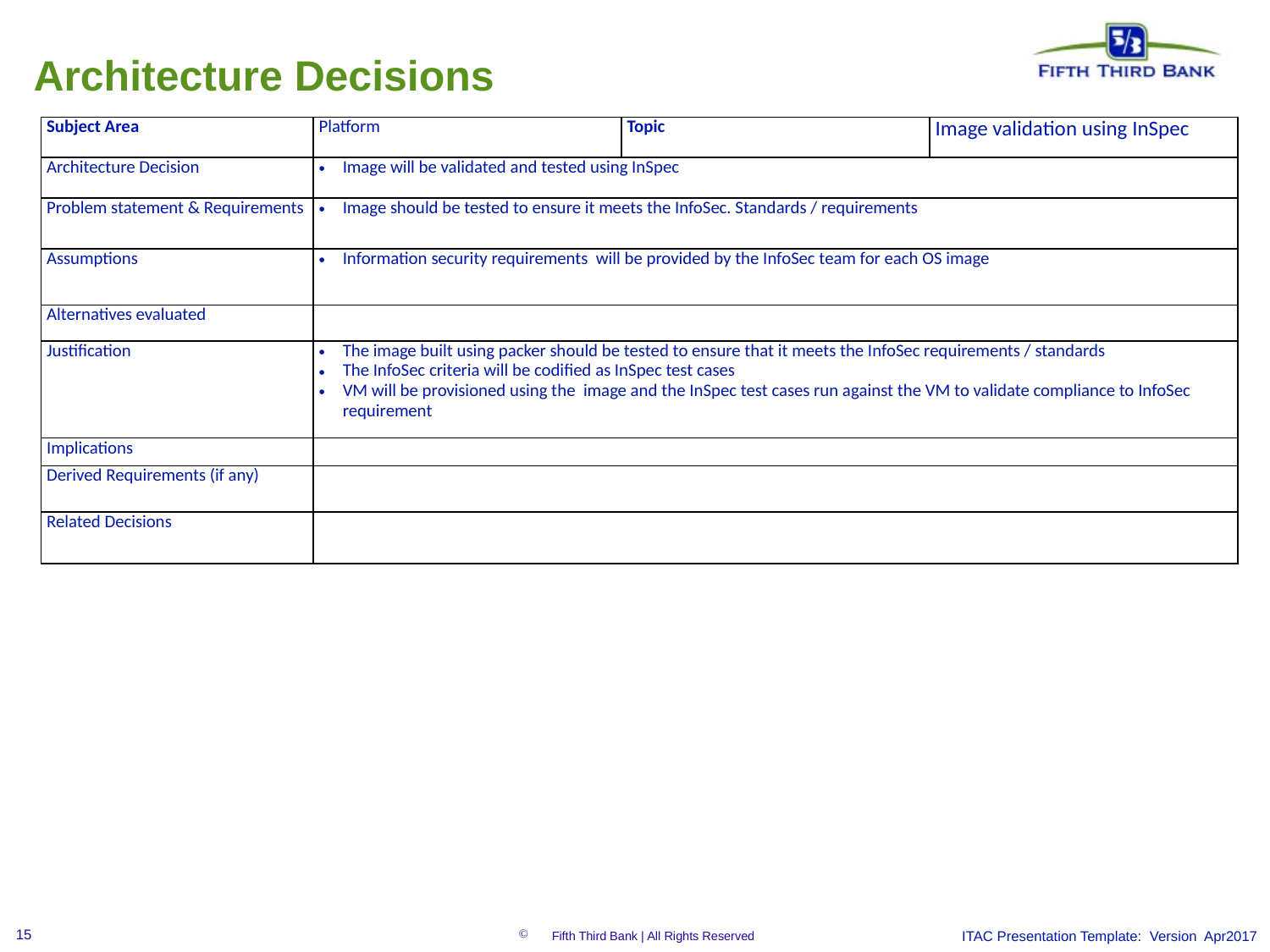

Architecture Decisions
| Subject Area | Platform | Topic | Image validation using InSpec |
| --- | --- | --- | --- |
| Architecture Decision | Image will be validated and tested using InSpec |  |  |
| Problem statement & Requirements | Image should be tested to ensure it meets the InfoSec. Standards / requirements |  |  |
| Assumptions | Information security requirements will be provided by the InfoSec team for each OS image |  |  |
| Alternatives evaluated |  |  |  |
| Justification | The image built using packer should be tested to ensure that it meets the InfoSec requirements / standards The InfoSec criteria will be codified as InSpec test cases VM will be provisioned using the image and the InSpec test cases run against the VM to validate compliance to InfoSec requirement |  |  |
| Implications |  |  |  |
| Derived Requirements (if any) |  |  |  |
| Related Decisions |  |  |  |
ITAC Presentation Template:  Version  Apr2017